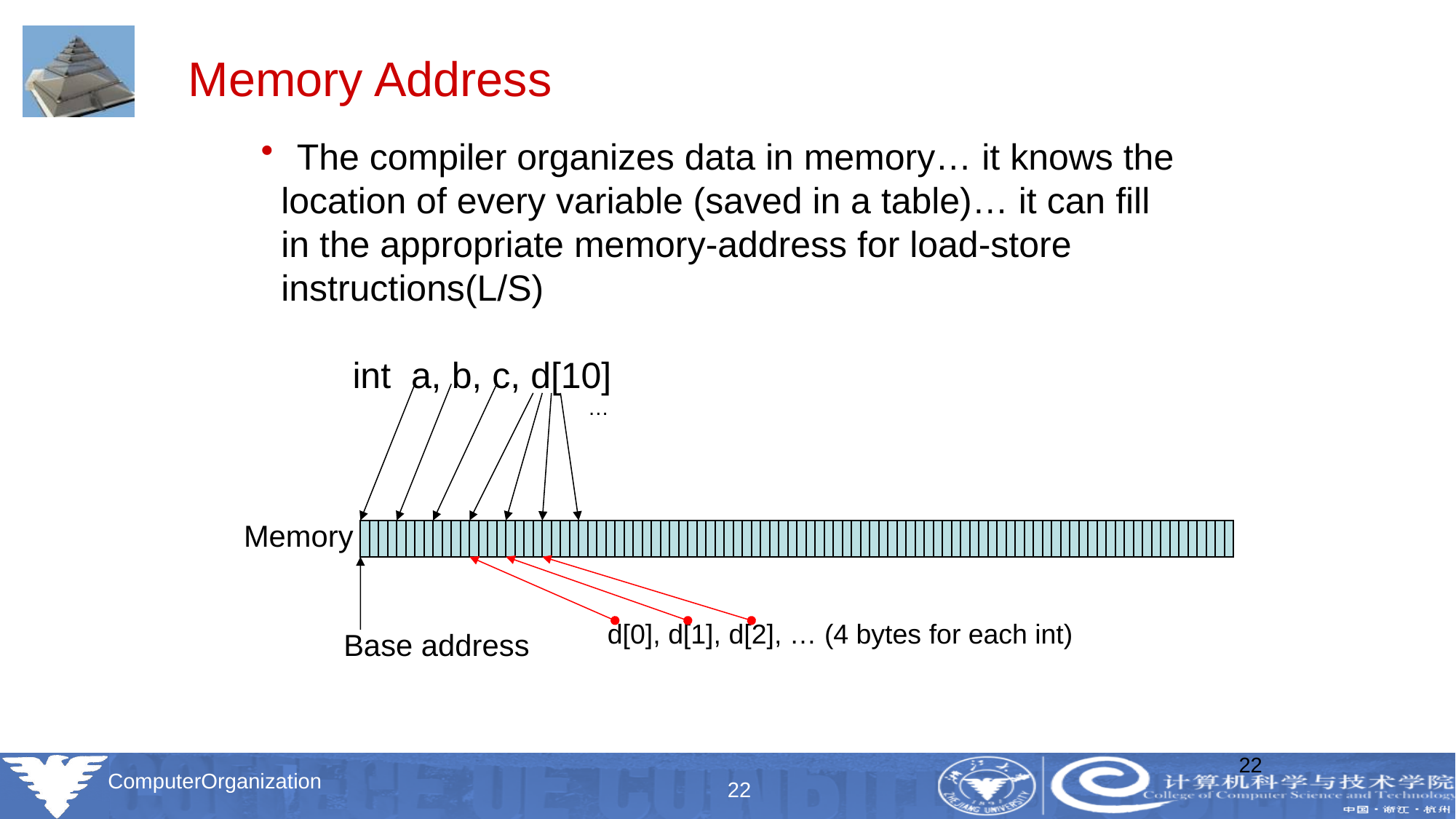

Memory Address
 The compiler organizes data in memory… it knows the
  location of every variable (saved in a table)… it can fill
  in the appropriate memory-address for load-store
  instructions(L/S)

         int  a, b, c, d[10]

…

Memory

d[0], d[1], d[2], … (4 bytes for each int)
Base address
22